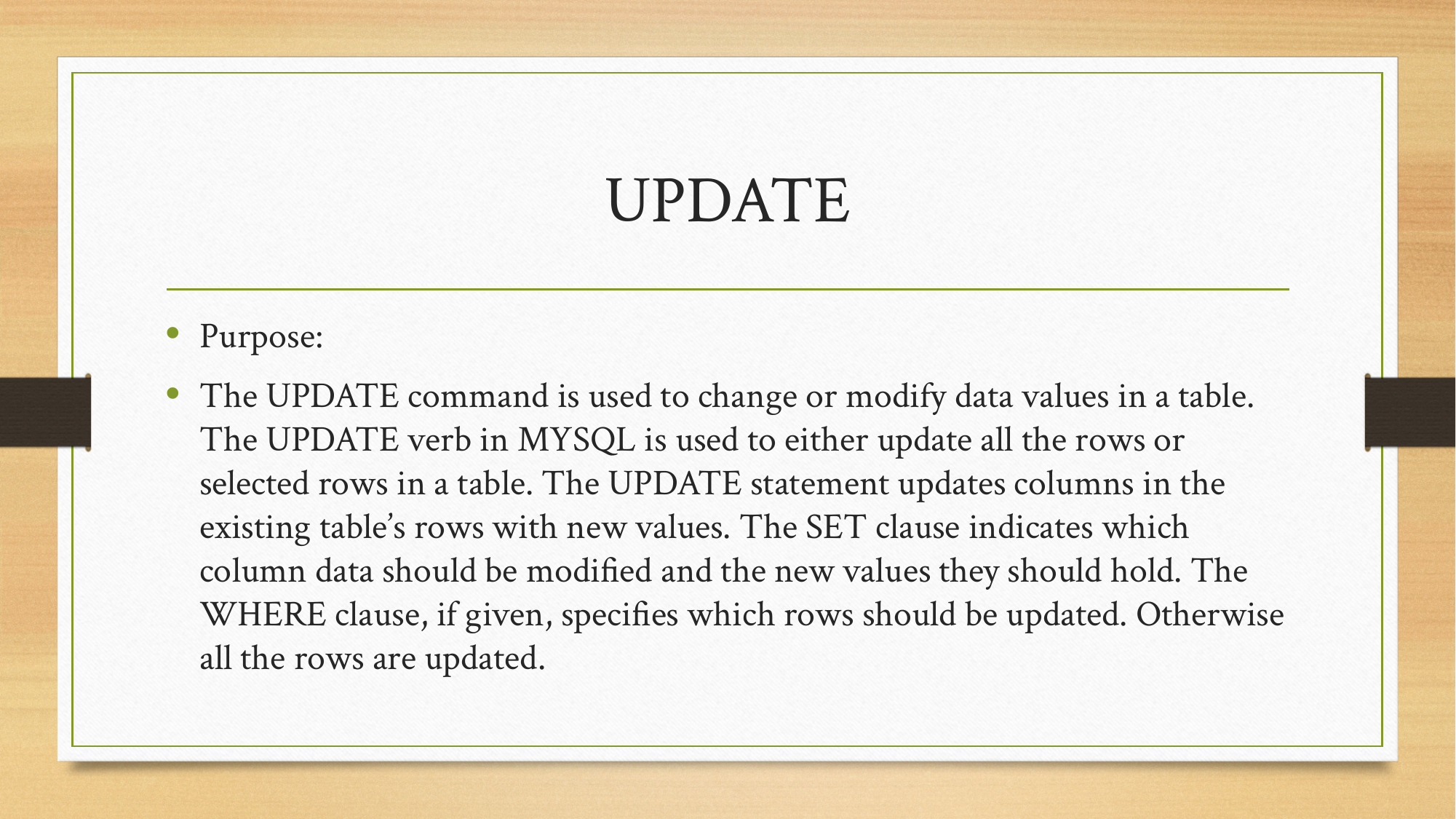

# UPDATE
Purpose:
The UPDATE command is used to change or modify data values in a table. The UPDATE verb in MYSQL is used to either update all the rows or selected rows in a table. The UPDATE statement updates columns in the existing table’s rows with new values. The SET clause indicates which column data should be modified and the new values they should hold. The WHERE clause, if given, specifies which rows should be updated. Otherwise all the rows are updated.